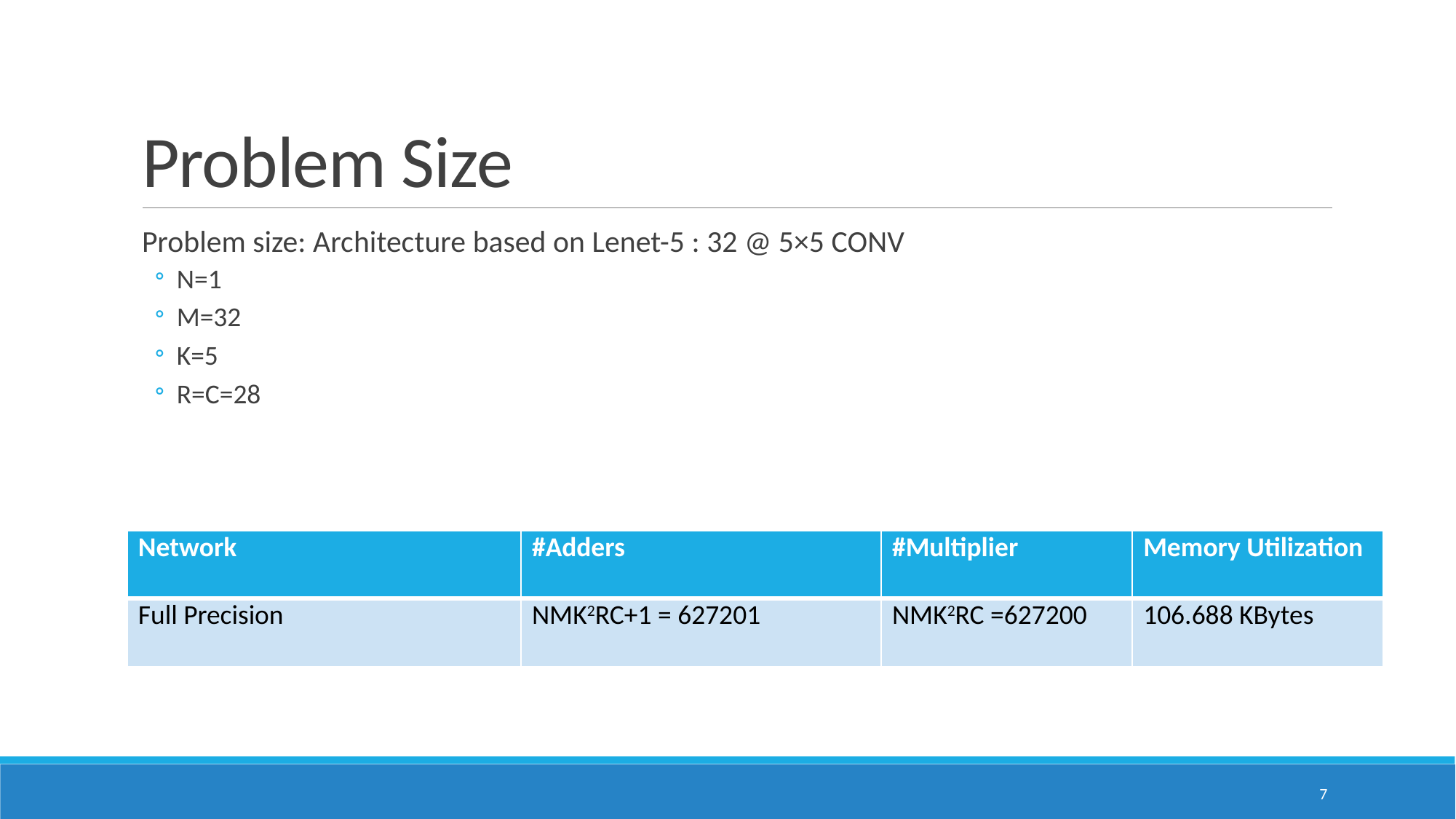

# Problem Size
Problem size: Architecture based on Lenet-5 : 32 @ 5×5 CONV
N=1
M=32
K=5
R=C=28

| Network | #Adders | #Multiplier | Memory Utilization |
| --- | --- | --- | --- |
| Full Precision | NMK2RC+1 = 627201 | NMK2RC =627200 | 106.688 KBytes |
7